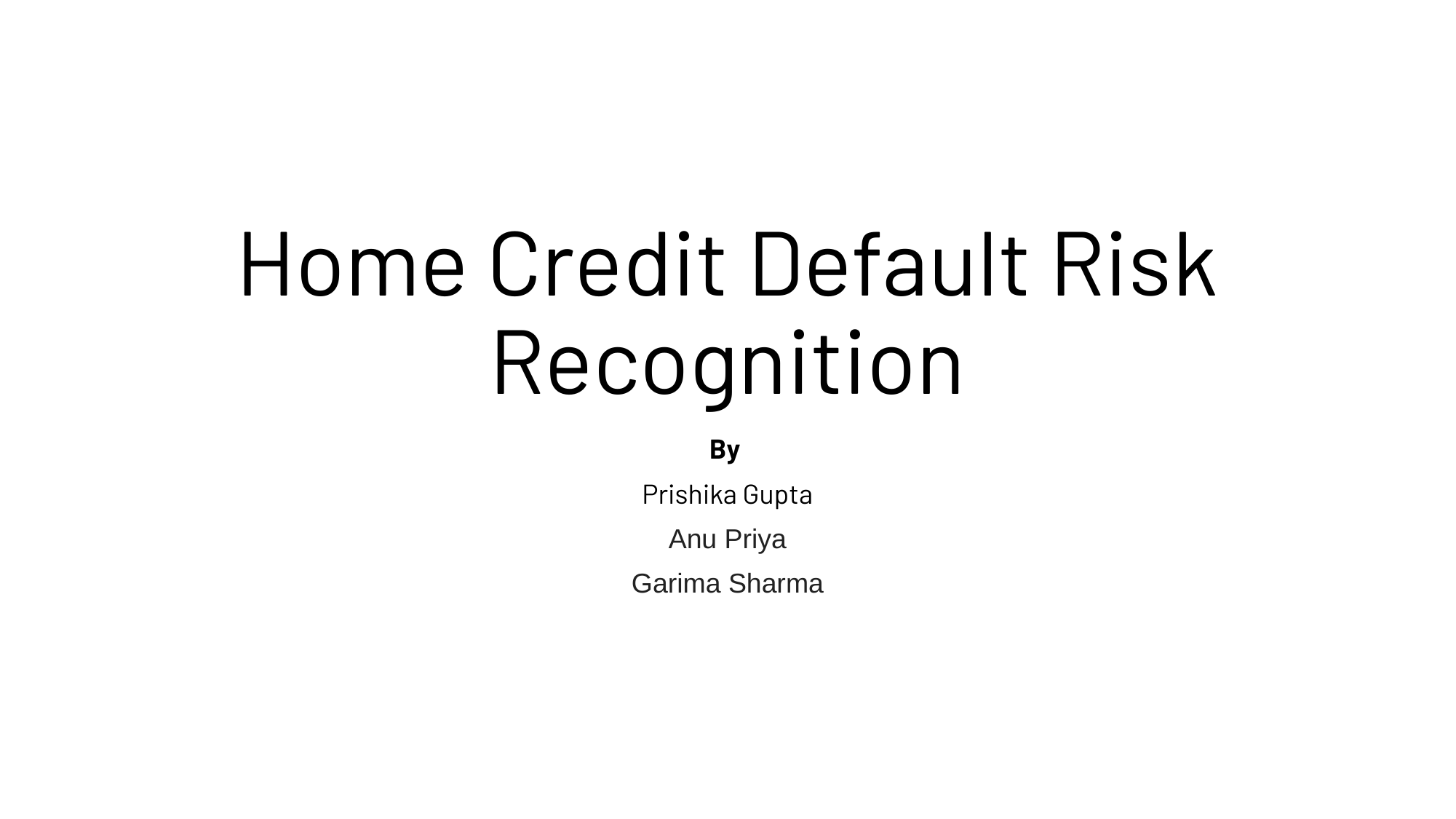

# Home Credit Default Risk Recognition
By
Prishika Gupta
Anu Priya
Garima Sharma